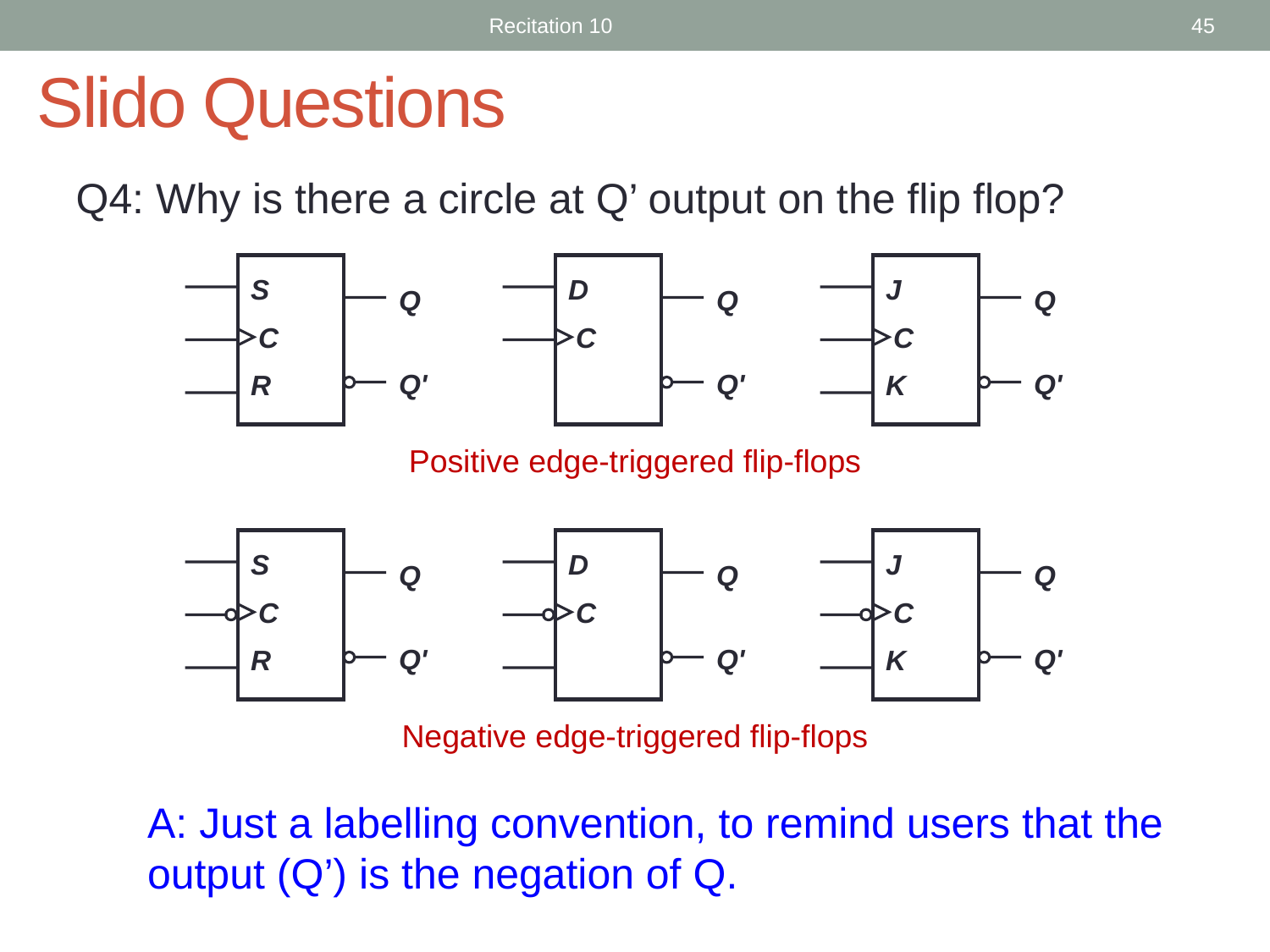

Recitation 10
45
Slido Questions
Q4: Why is there a circle at Q’ output on the flip flop?

S
 C
R
Q

Q'

D
 C
Q

Q'

J
 C
K
Q

Q'

Positive edge-triggered flip-flops

S
 C
R
Q

Q'

D
 C
Q

Q'

J
 C
K
Q

Q'

Negative edge-triggered flip-flops
A: Just a labelling convention, to remind users that the output (Q’) is the negation of Q.